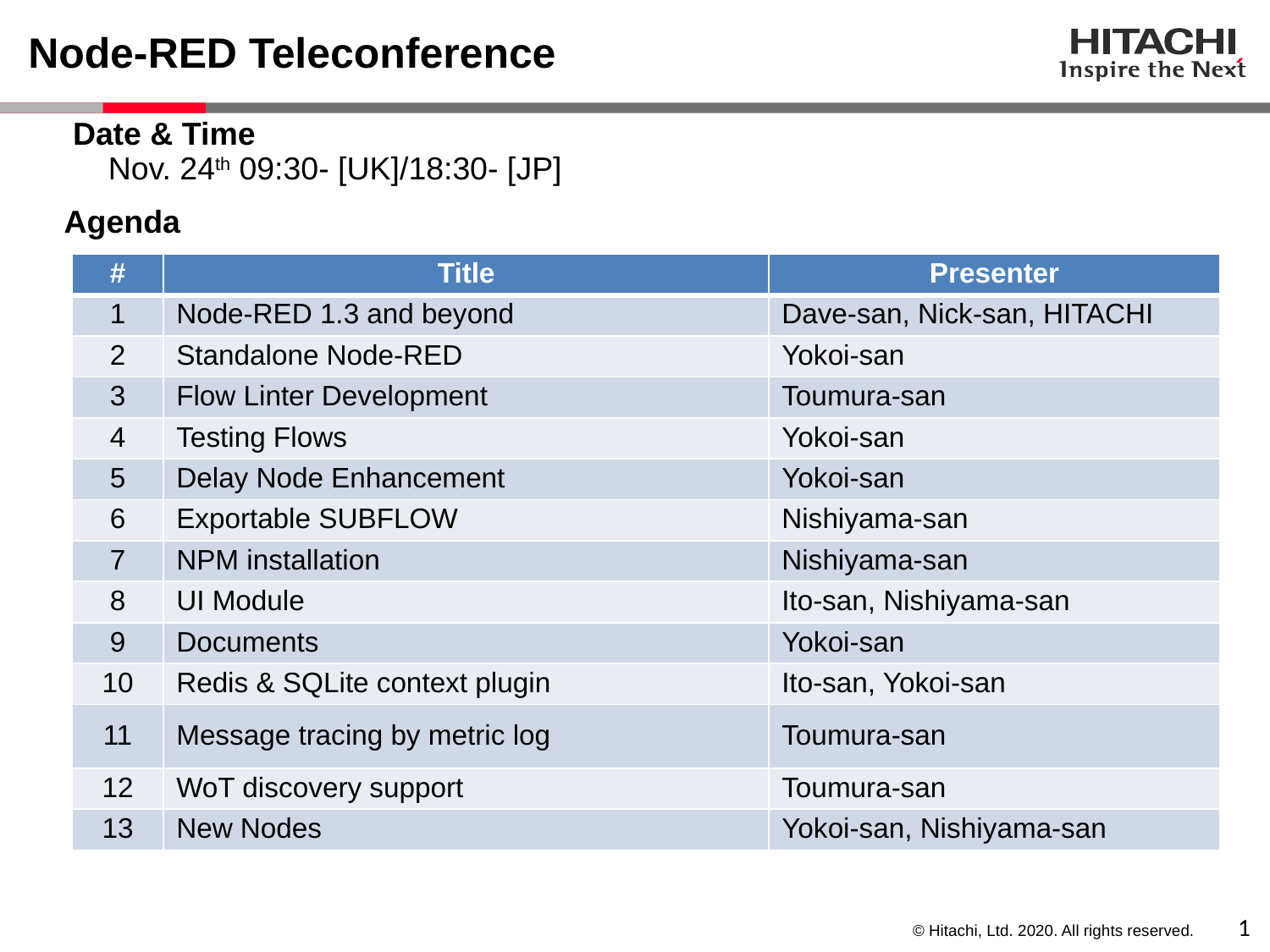

# Node-RED Teleconference
Date & Time
    Nov. 24th 09:30- [UK]/18:30- [JP]
Agenda
| # | Title | Presenter |
| --- | --- | --- |
| 1 | Node-RED 1.3 and beyond | Dave-san, Nick-san, HITACHI |
| 2 | Standalone Node-RED | Yokoi-san |
| 3 | Flow Linter Development | Toumura-san |
| 4 | Testing Flows | Yokoi-san |
| 5 | Delay Node Enhancement | Yokoi-san |
| 6 | Exportable SUBFLOW | Nishiyama-san |
| 7 | NPM installation | Nishiyama-san |
| 8 | UI Module | Ito-san, Nishiyama-san |
| 9 | Documents | Yokoi-san |
| 10 | Redis & SQLite context plugin | Ito-san, Yokoi-san |
| 11 | Message tracing by metric log | Toumura-san |
| 12 | WoT discovery support | Toumura-san |
| 13 | New Nodes | Yokoi-san, Nishiyama-san |
1